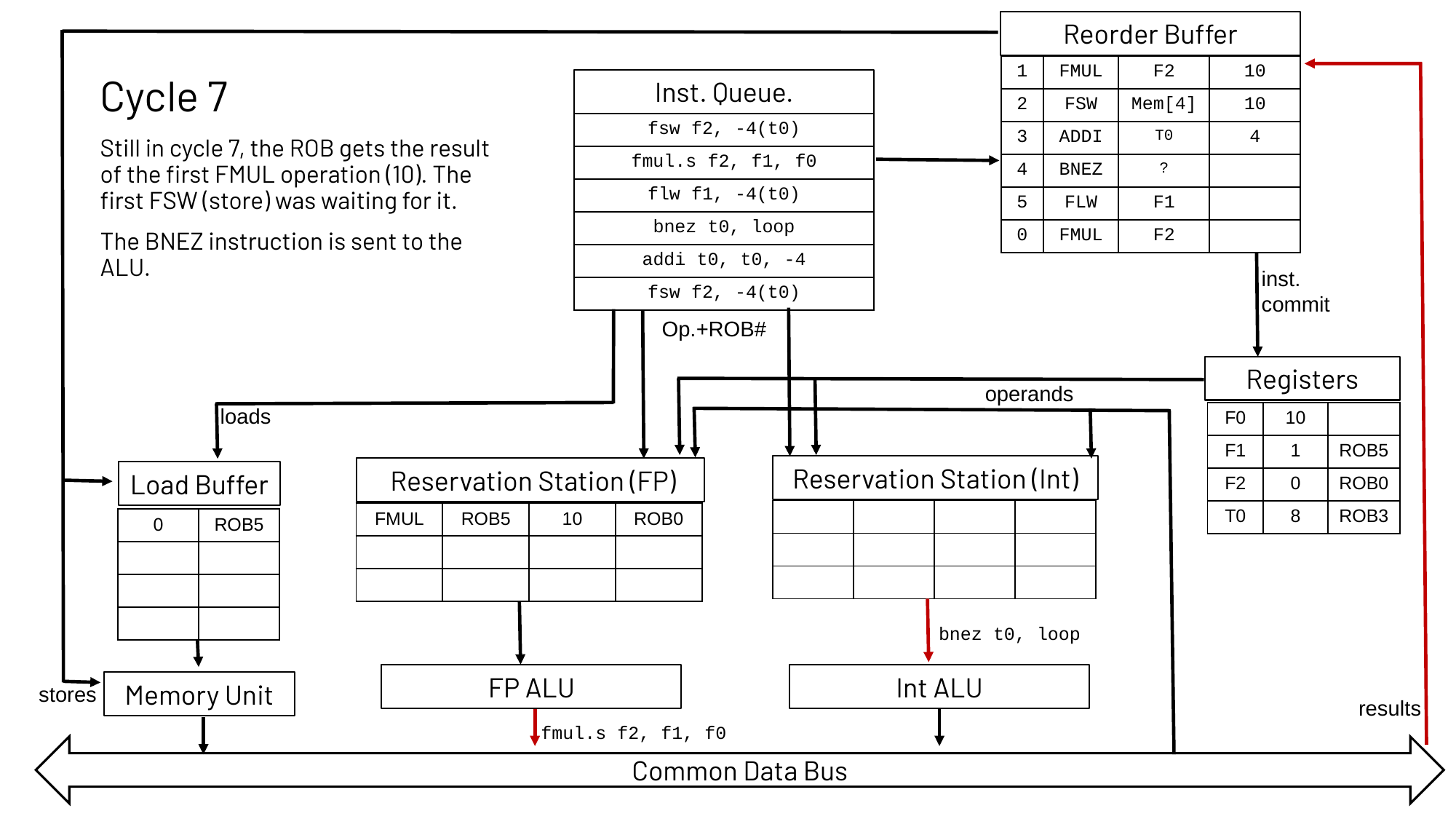

Reorder Buffer
| 1 | FMUL | F2 | 10 |
| --- | --- | --- | --- |
| 2 | FSW | Mem[4] | 10 |
| 3 | ADDI | T0 | 4 |
| 4 | BNEZ | ? |  |
| 5 | FLW | F1 |  |
| 0 | FMUL | F2 |  |
Cycle 7
Still in cycle 7, the ROB gets the result of the first FMUL operation (10). The first FSW (store) was waiting for it.
The BNEZ instruction is sent to the ALU.

Inst. Queue.
| fsw f2, -4(t0) |
| --- |
| fmul.s f2, f1, f0 |
| flw f1, -4(t0) |
| bnez t0, loop |
| addi t0, t0, -4 |
| fsw f2, -4(t0) |
inst.
commit
Op.+ROB#
Registers
operands
loads
| F0 | 10 |  |
| --- | --- | --- |
| F1 | 1 | ROB5 |
| F2 | 0 | ROB0 |
| T0 | 8 | ROB3 |
Reservation Station (Int)
 Reservation Station (FP)
Load Buffer
|  |  |  |  |
| --- | --- | --- | --- |
|  |  |  |  |
|  |  |  |  |
| FMUL | ROB5 | 10 | ROB0 |
| --- | --- | --- | --- |
|  |  |  |  |
|  |  |  |  |
| 0 | ROB5 |
| --- | --- |
|  |  |
|  |  |
|  |  |
bnez t0, loop
FP ALU
Int ALU
Memory Unit
stores
results
fmul.s f2, f1, f0
Common Data Bus